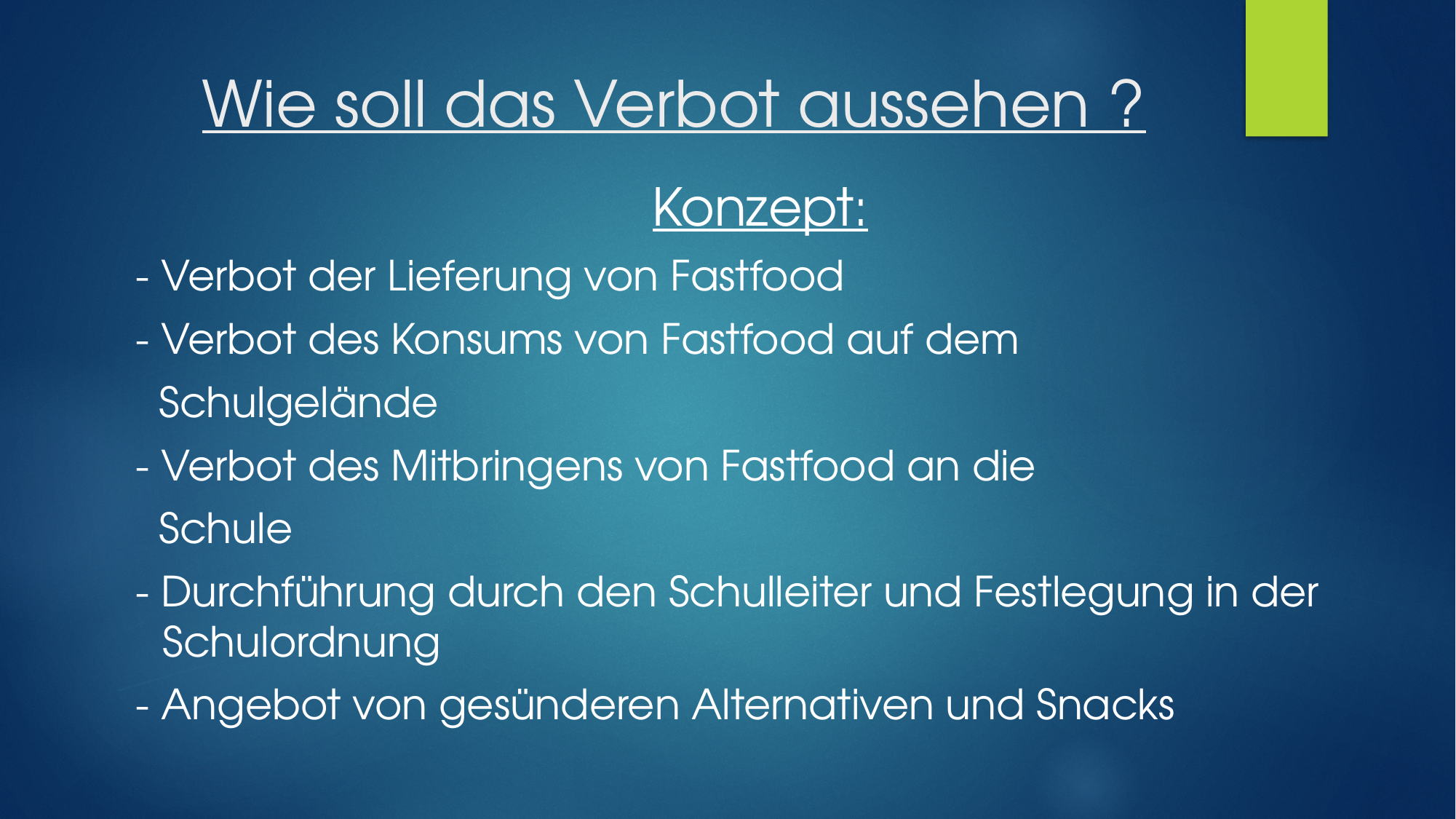

# Wie soll das Verbot aussehen ?
   Konzept:
 - Verbot der Lieferung von Fastfood
 - Verbot des Konsums von Fastfood auf dem
   Schulgelände
 - Verbot des Mitbringens von Fastfood an die
   Schule
 - Durchführung durch den Schulleiter und Festlegung in der Schulordnung
 - Angebot von gesünderen Alternativen und Snacks